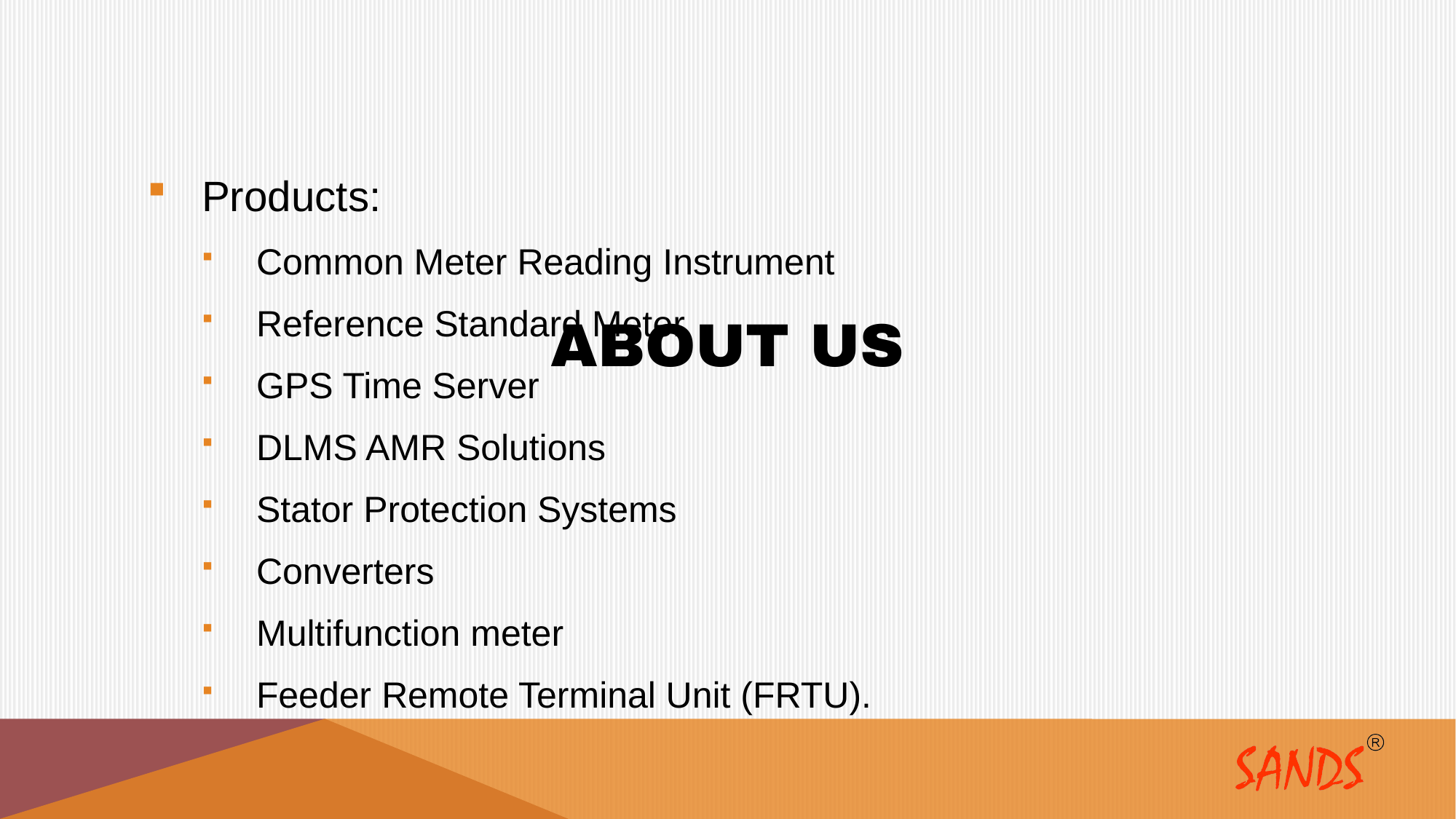

ABOUT US
Products:
Common Meter Reading Instrument
Reference Standard Meter
GPS Time Server
DLMS AMR Solutions
Stator Protection Systems
Converters
Multifunction meter
Feeder Remote Terminal Unit (FRTU).